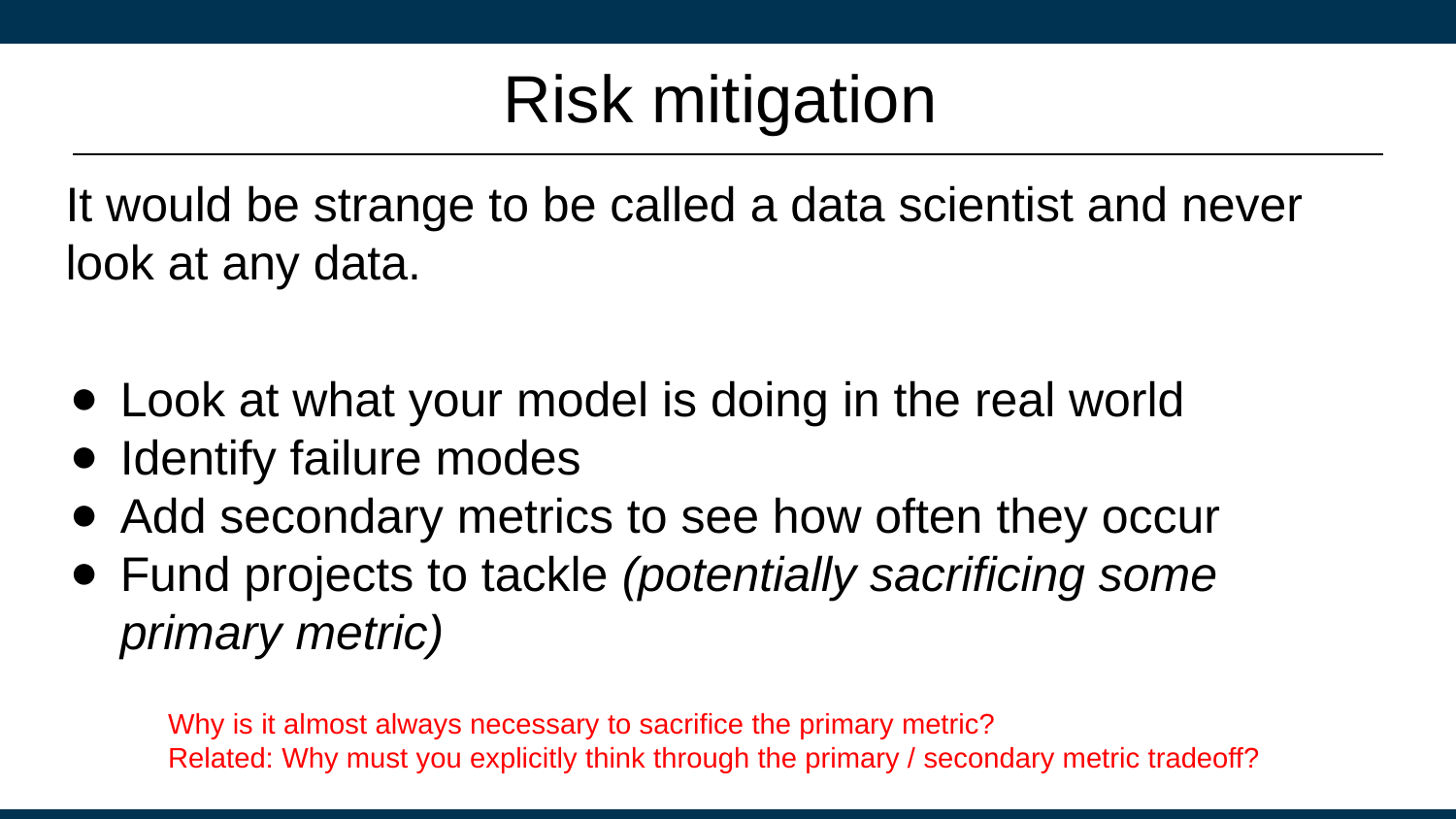

# Risk mitigation
It would be strange to be called a data scientist and never look at any data.

Look at what your model is doing in the real world
Identify failure modes
Add secondary metrics to see how often they occur
Fund projects to tackle (potentially sacrificing some primary metric)
Why is it almost always necessary to sacrifice the primary metric?
Related: Why must you explicitly think through the primary / secondary metric tradeoff?